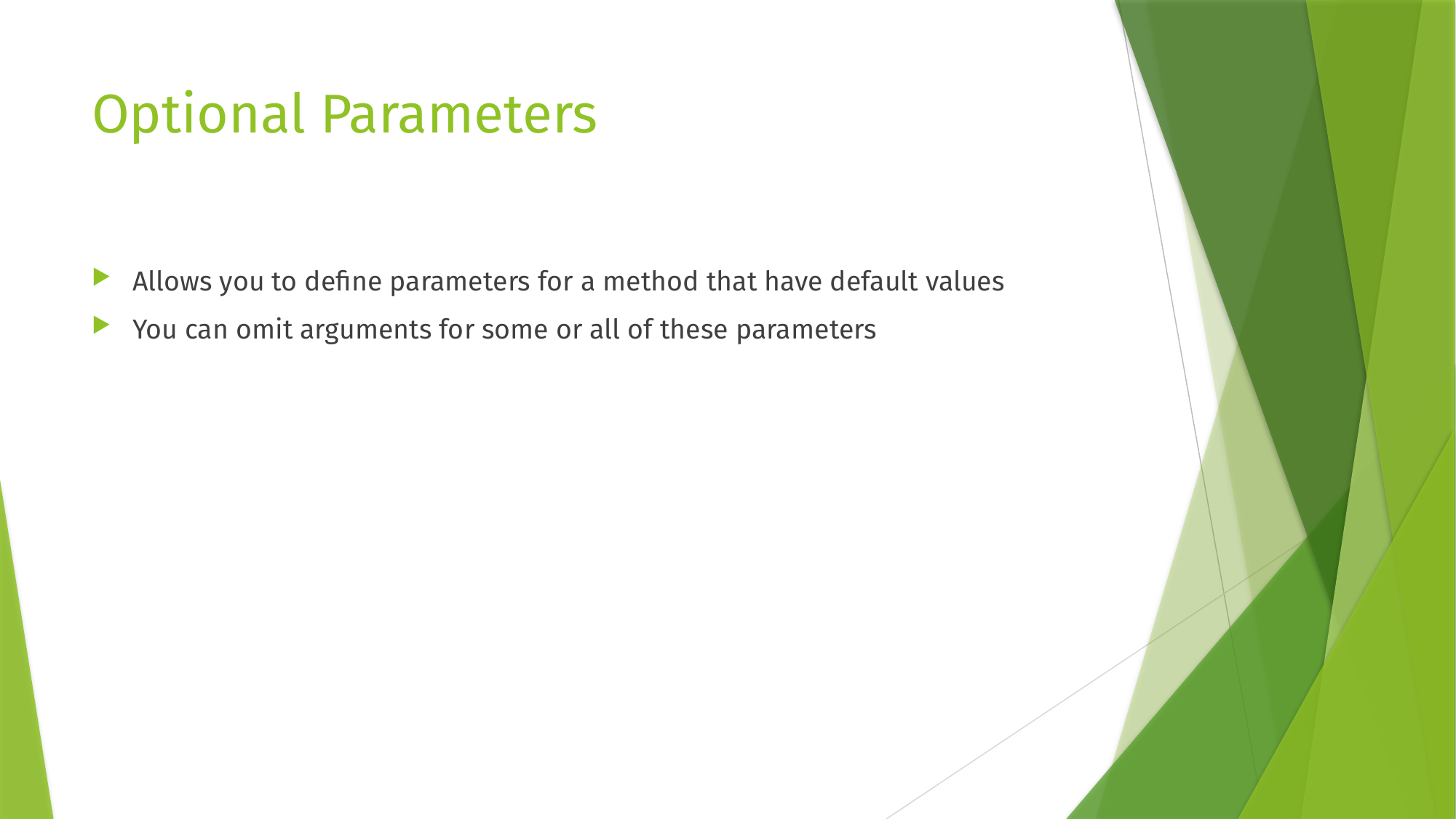

# Optional Parameters
Allows you to define parameters for a method that have default values
You can omit arguments for some or all of these parameters